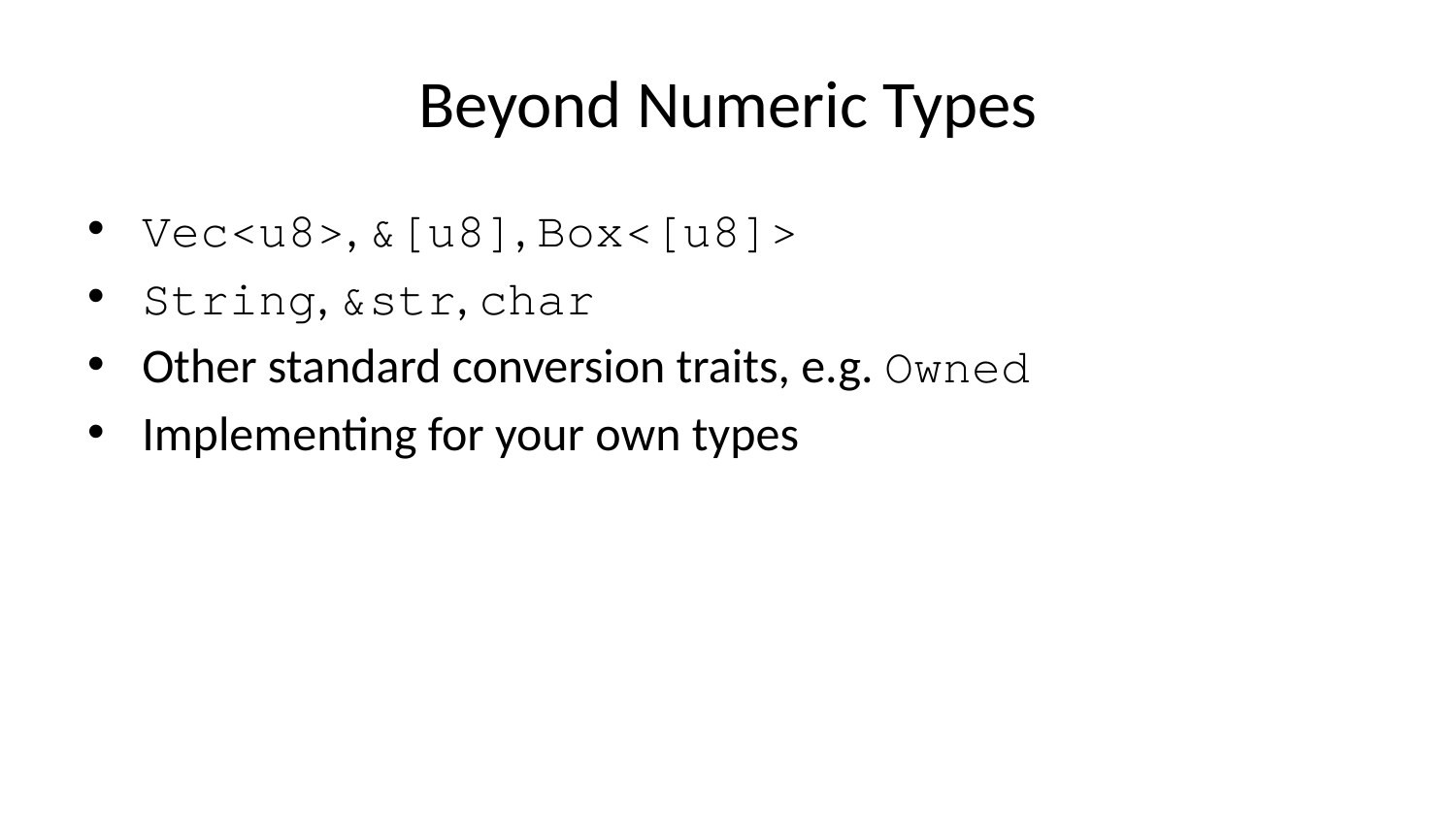

# Beyond Numeric Types
Vec<u8>, &[u8], Box<[u8]>
String, &str, char
Other standard conversion traits, e.g. Owned
Implementing for your own types